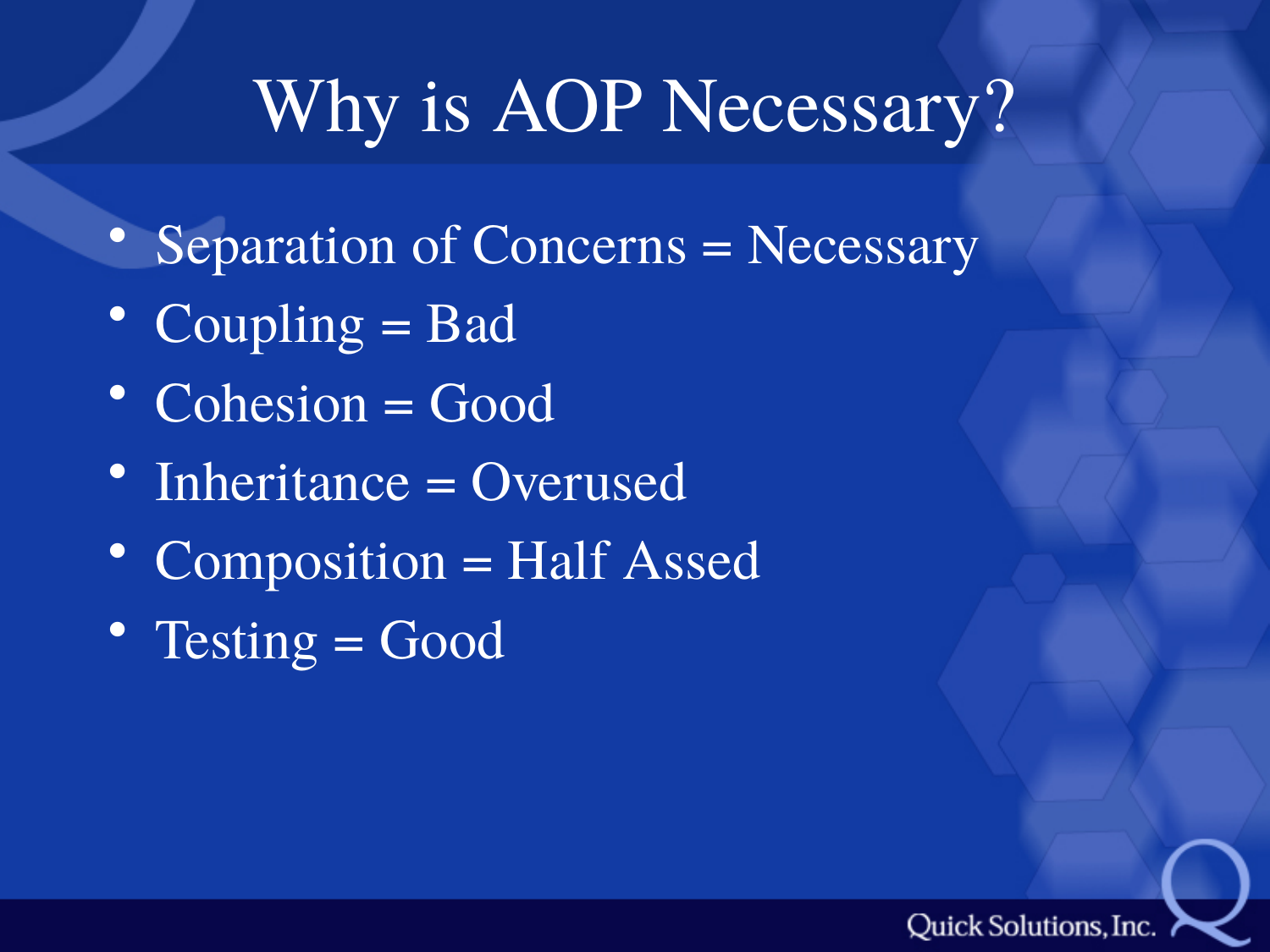

# Why is AOP Necessary?
Separation of Concerns = Necessary
Coupling = Bad
Cohesion = Good
Inheritance = Overused
Composition = Half Assed
Testing = Good